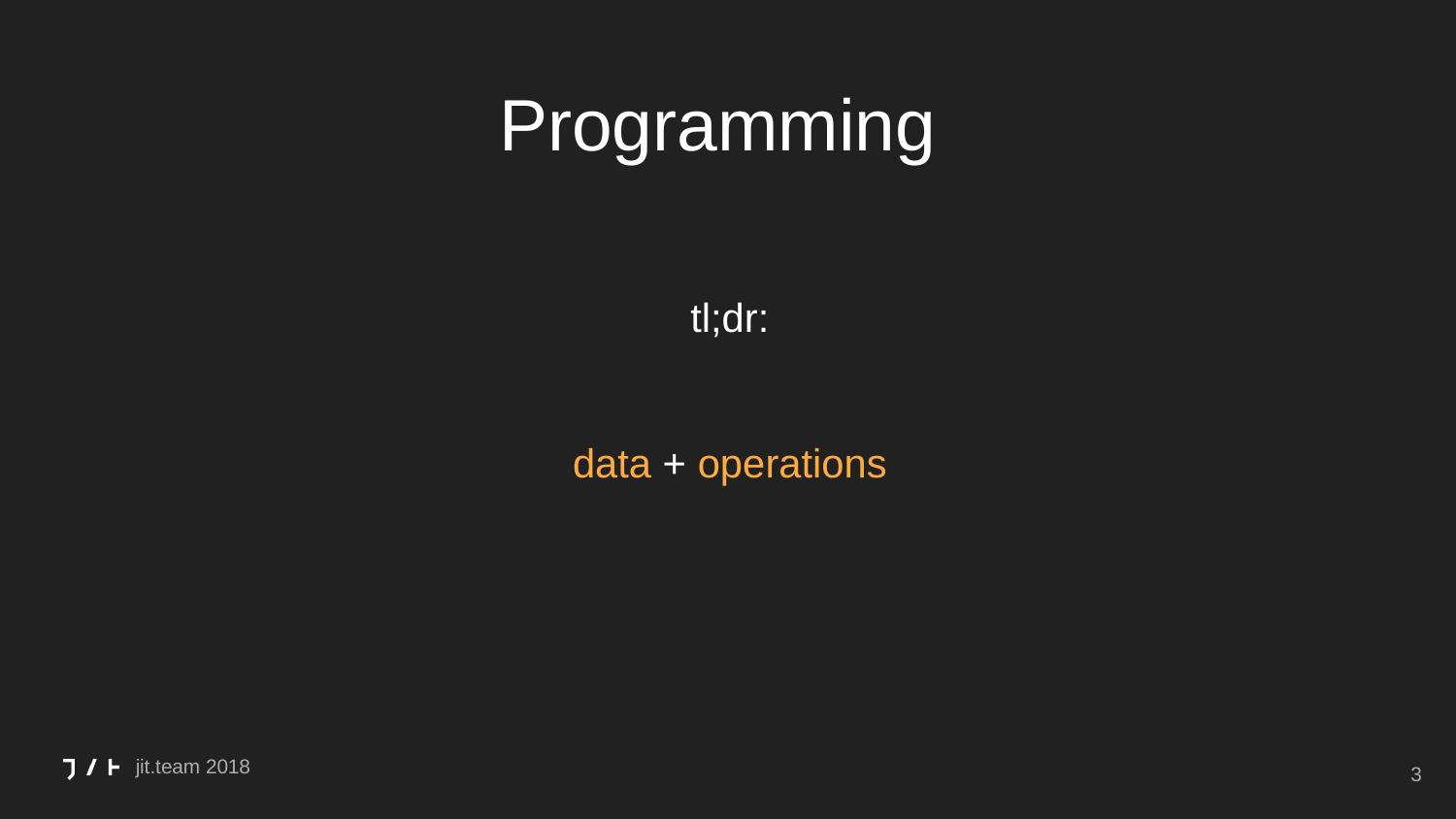

# Programming
tl;dr:

data + operations
3